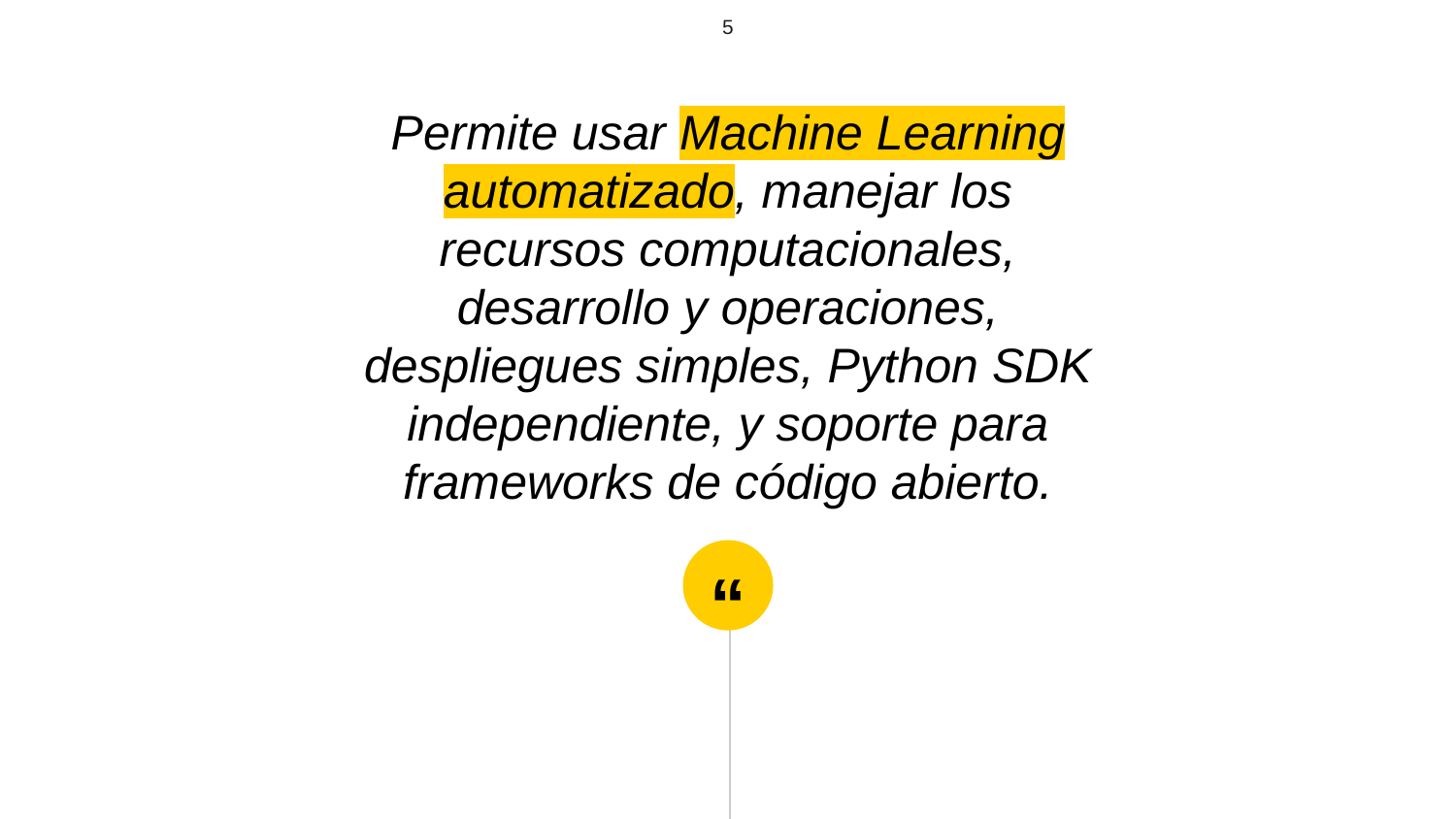

5
Permite usar Machine Learning automatizado, manejar los recursos computacionales, desarrollo y operaciones, despliegues simples, Python SDK independiente, y soporte para frameworks de código abierto.